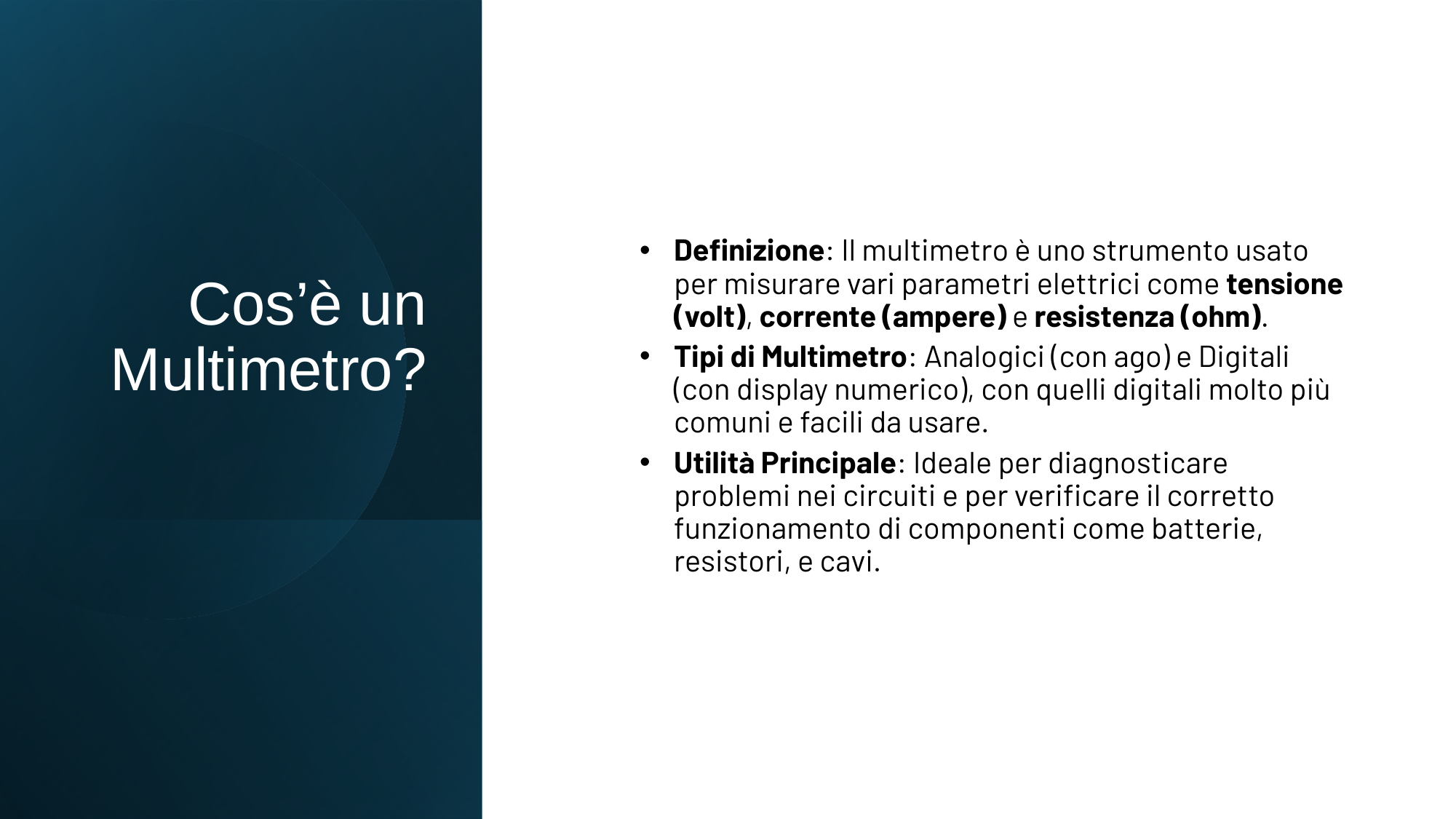

# Cos’è un Multimetro?

Definizione: Il multimetro è uno strumento usato per misurare vari parametri elettrici come tensione (volt), corrente (ampere) e resistenza (ohm).
Tipi di Multimetro: Analogici (con ago) e Digitali (con display numerico), con quelli digitali molto più comuni e facili da usare.
Utilità Principale: Ideale per diagnosticare problemi nei circuiti e per verificare il corretto funzionamento di componenti come batterie, resistori, e cavi.